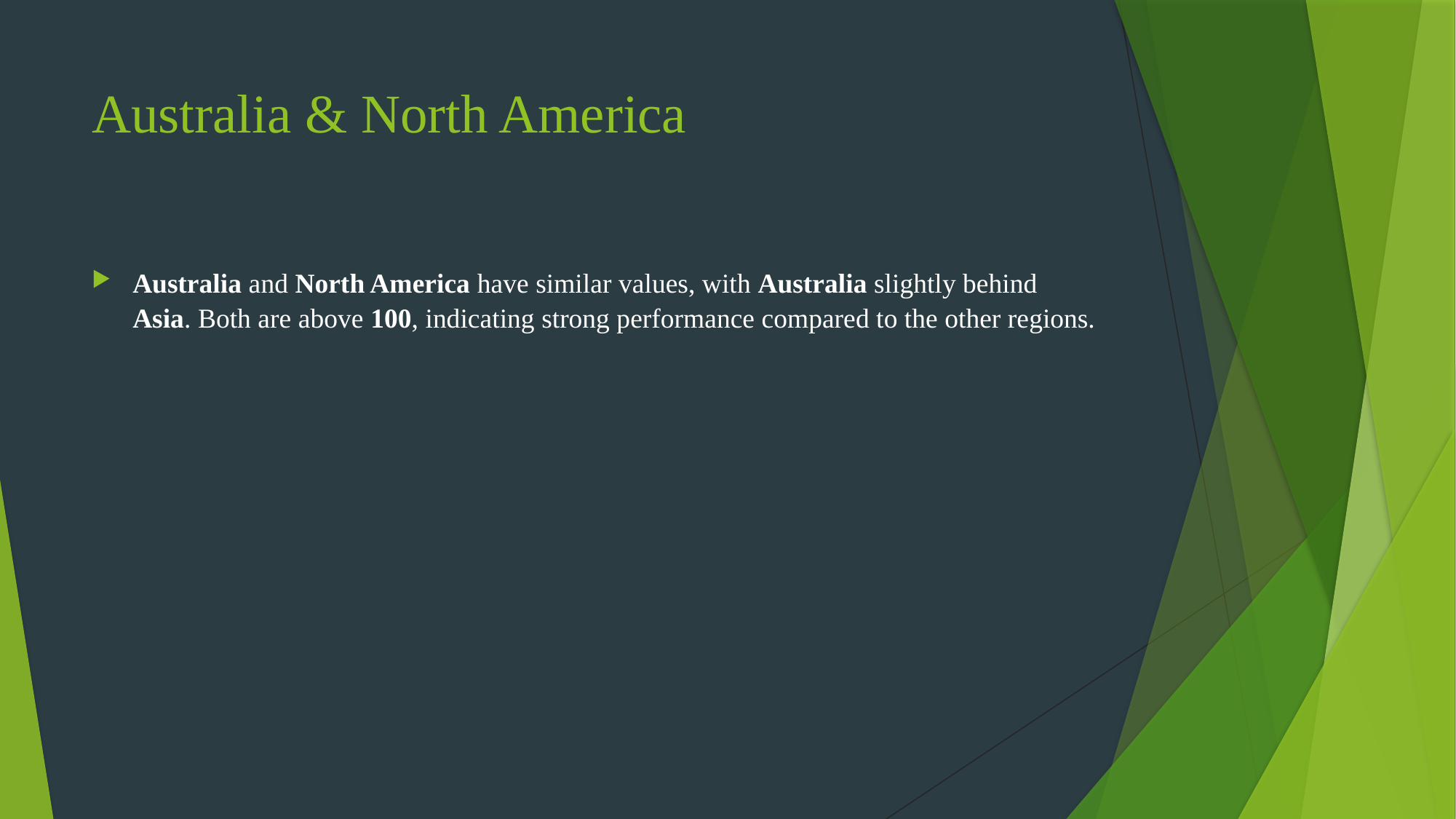

# Australia & North America
Australia and North America have similar values, with Australia slightly behind Asia. Both are above 100, indicating strong performance compared to the other regions.